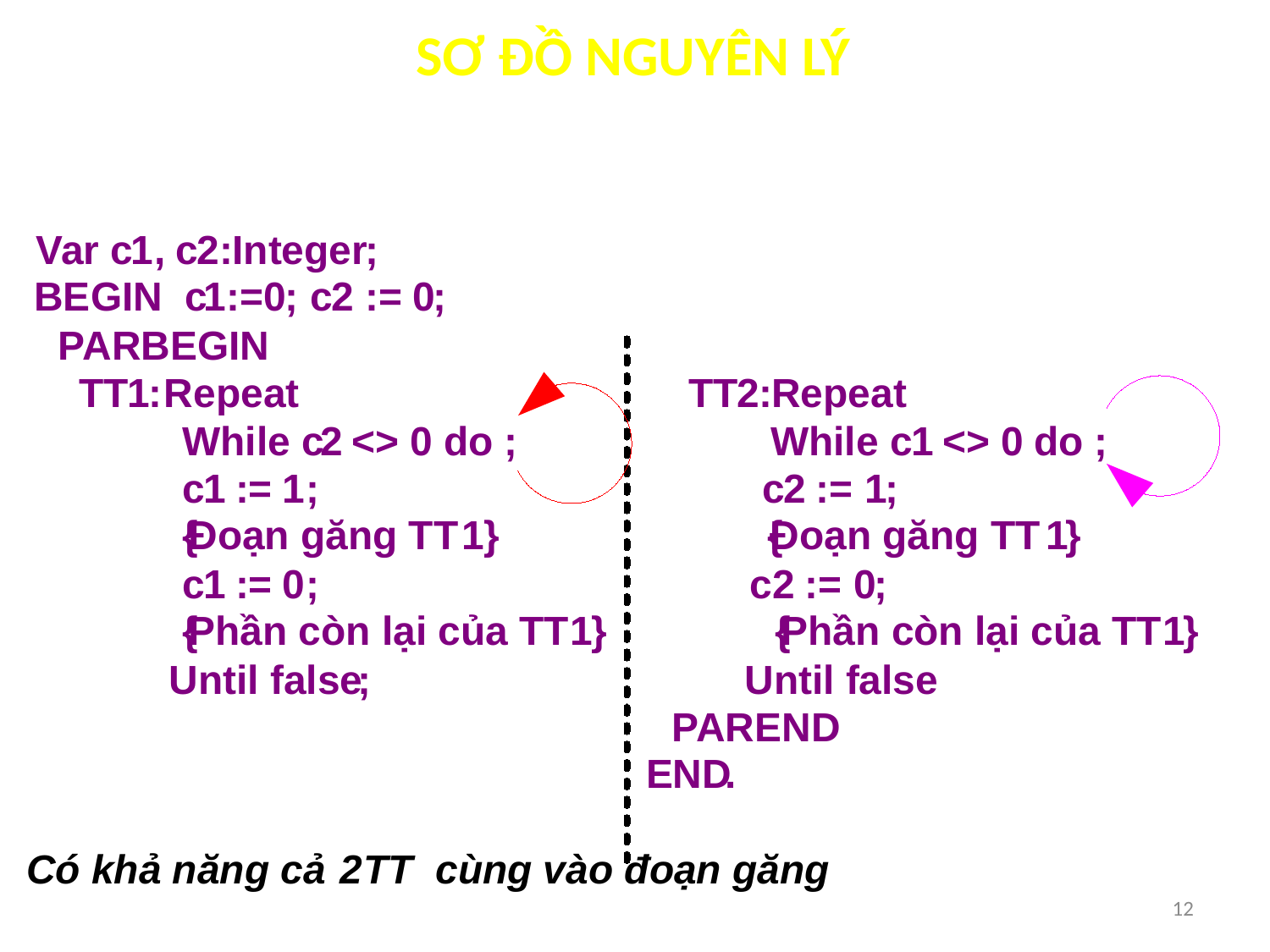

# SƠ ĐỒ NGUYÊN LÝ

Var c
1
,
c
2
:
Integer
;
BEGIN  c
1
:=
0
;
c
2
:=
0
;
  PARBEGIN

    TT
1
:
Repeat

TT
2
:
Repeat

    While c
2
<>
0
do
;
While c
1
<>
0
do
;
    c
1
:=
1
;
c
2
:=
1
;

    {
Đoạn găng TT
1
}                        {
Đoạn găng TT
1
}
    c
1
:=
0
;
c
2
:=
0
;
    {
Phần còn lại của TT
1
}               {
Phần còn lại của TT
1
}
            Until false
;
Until false
           PAREND
                  END
.
Có khả năng cả
2
TT  cùng vào đoạn găng
12